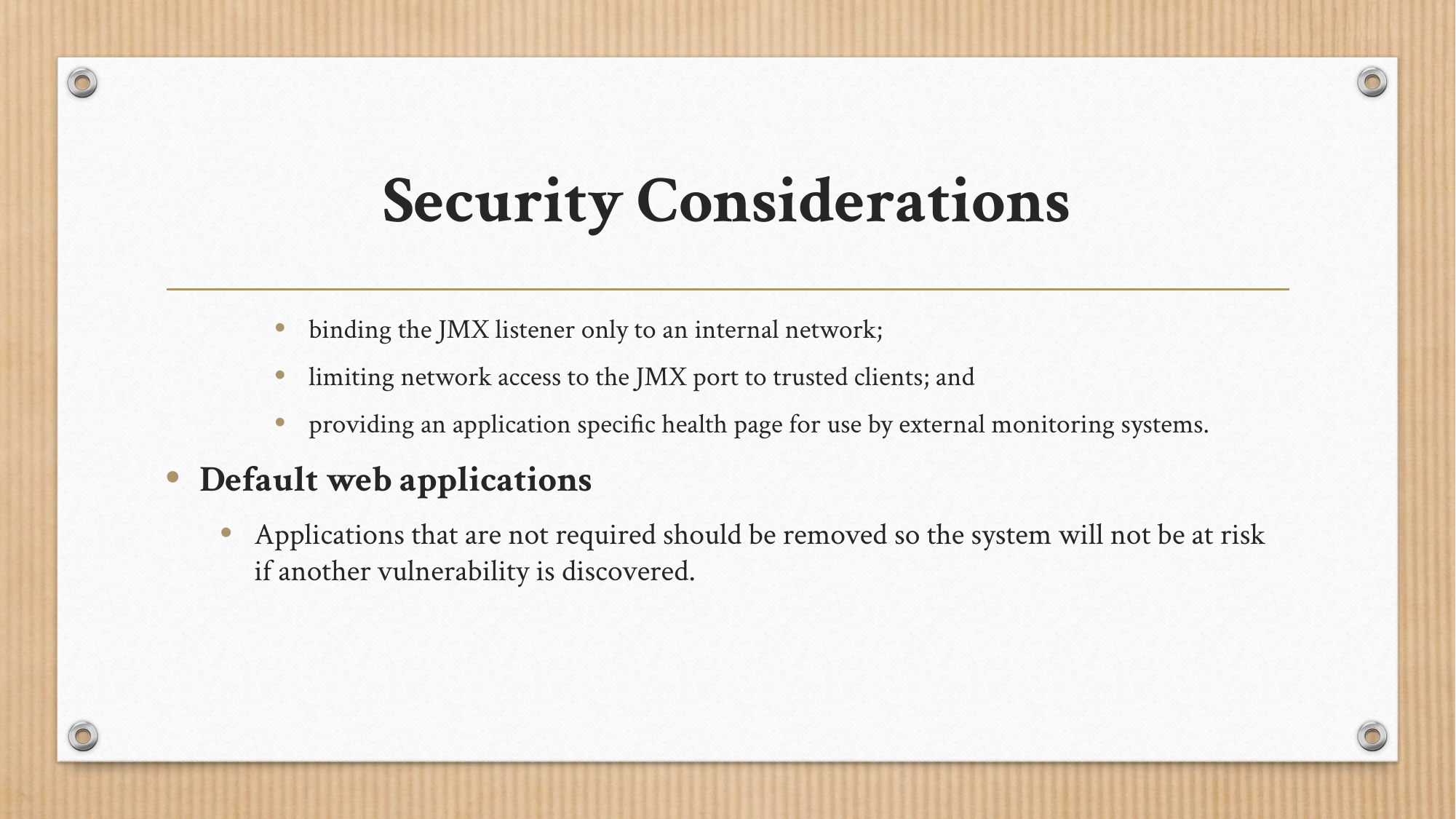

# Security Considerations
binding the JMX listener only to an internal network;
limiting network access to the JMX port to trusted clients; and
providing an application specific health page for use by external monitoring systems.
Default web applications
Applications that are not required should be removed so the system will not be at risk if another vulnerability is discovered.